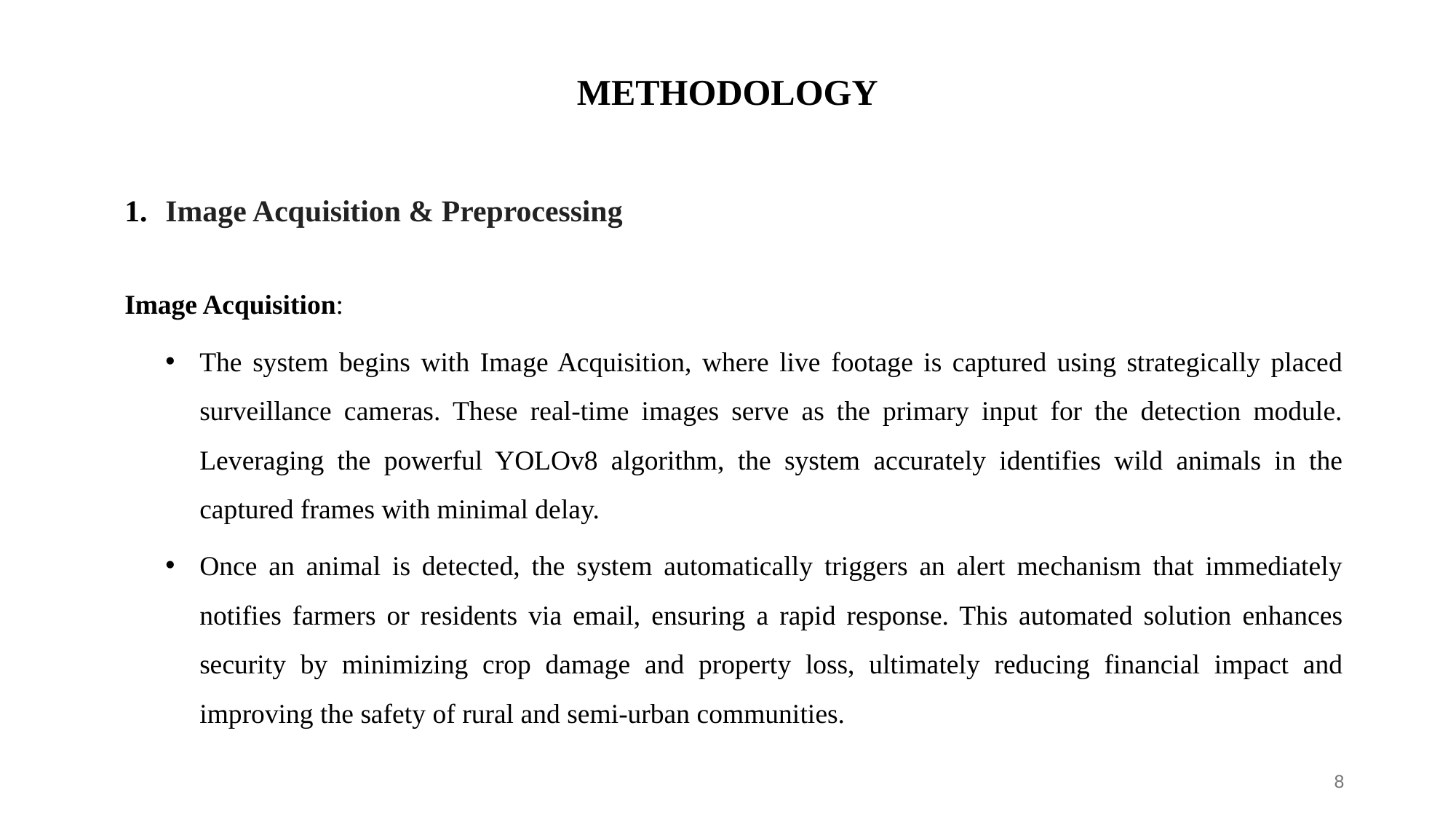

# METHODOLOGY
Image Acquisition & Preprocessing

Image Acquisition:
The system begins with Image Acquisition, where live footage is captured using strategically placed surveillance cameras. These real-time images serve as the primary input for the detection module. Leveraging the powerful YOLOv8 algorithm, the system accurately identifies wild animals in the captured frames with minimal delay.
Once an animal is detected, the system automatically triggers an alert mechanism that immediately notifies farmers or residents via email, ensuring a rapid response. This automated solution enhances security by minimizing crop damage and property loss, ultimately reducing financial impact and improving the safety of rural and semi-urban communities.

8